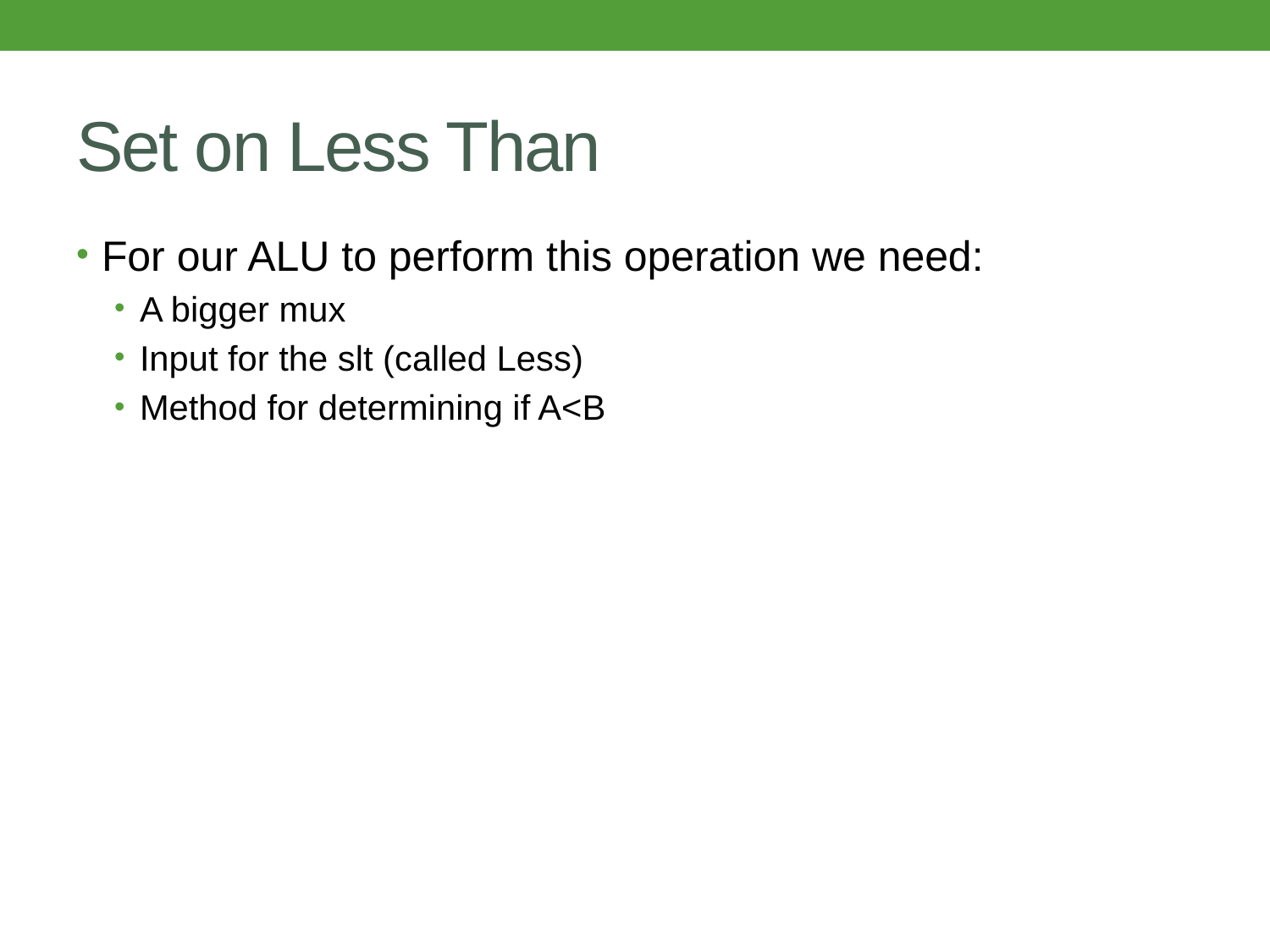

# Set on Less Than
For our ALU to perform this operation we need:
A bigger mux
Input for the slt (called Less)
Method for determining if A<B